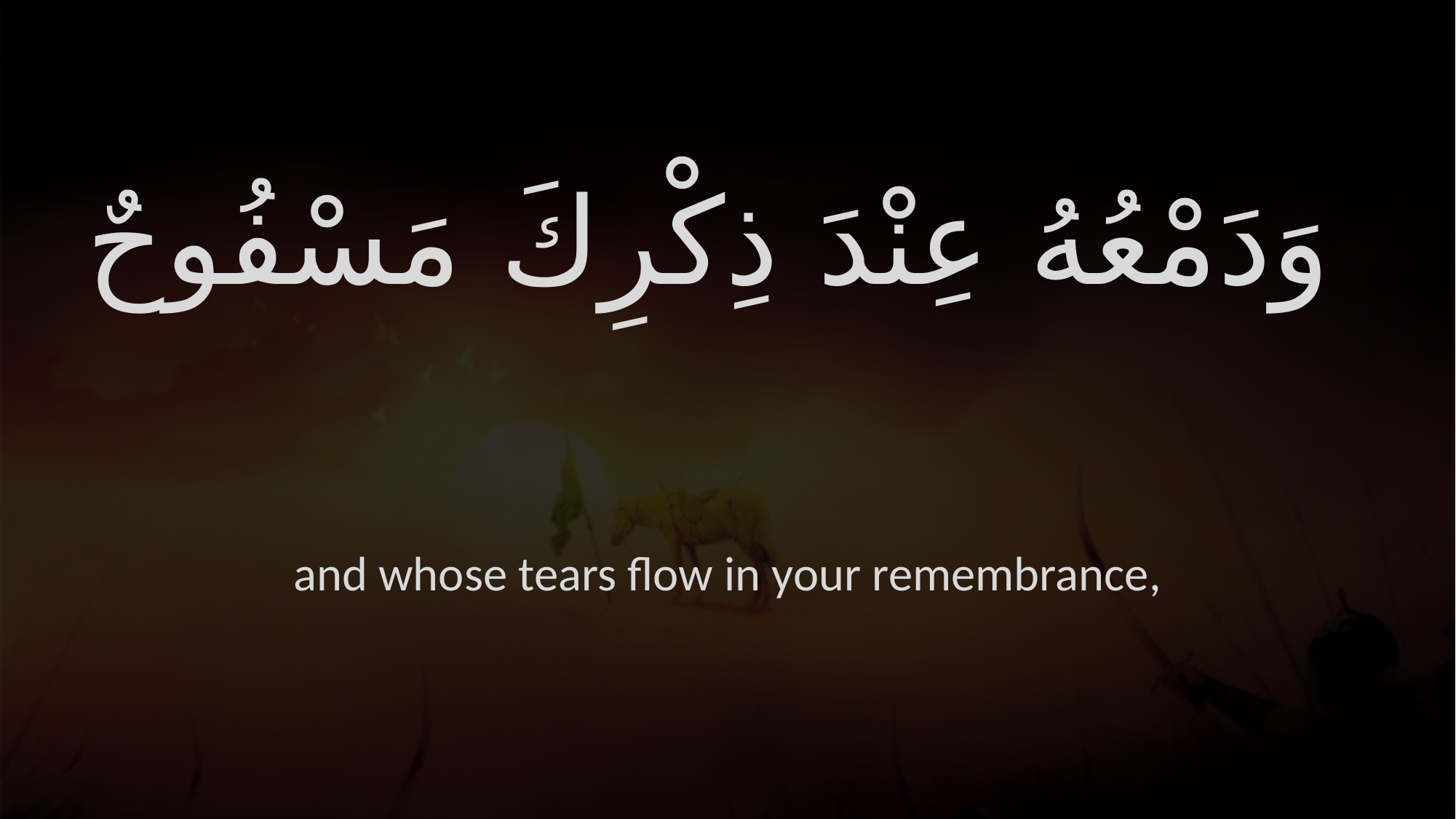

# وَدَمْعُهُ عِنْدَ ذِكْرِكَ مَسْفُوحٌ
and whose tears flow in your remembrance,